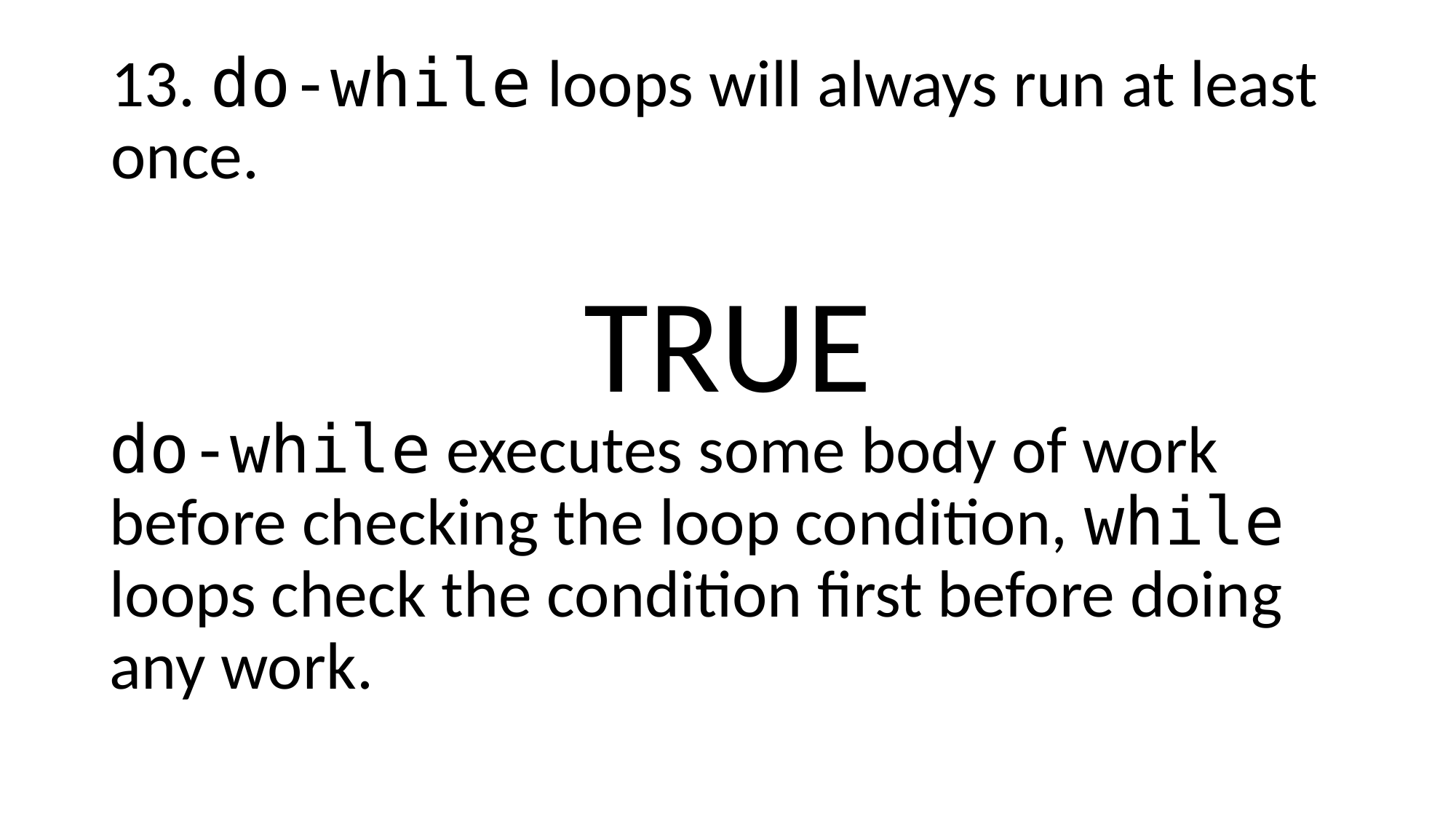

13. do-while loops will always run at least once.
TRUE
do-while executes some body of work before checking the loop condition, while loops check the condition first before doing any work.